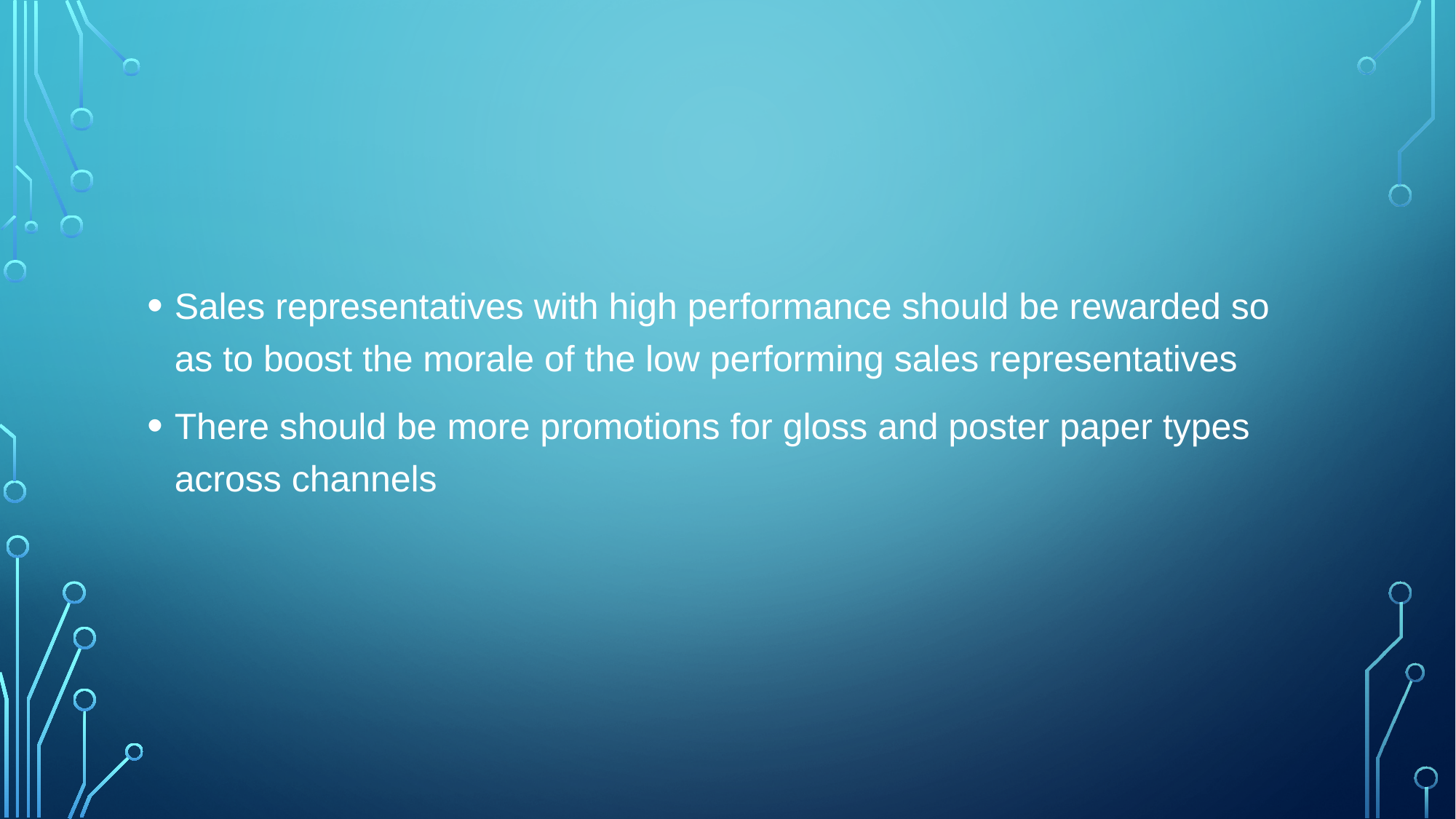

#
Sales representatives with high performance should be rewarded so as to boost the morale of the low performing sales representatives
There should be more promotions for gloss and poster paper types across channels